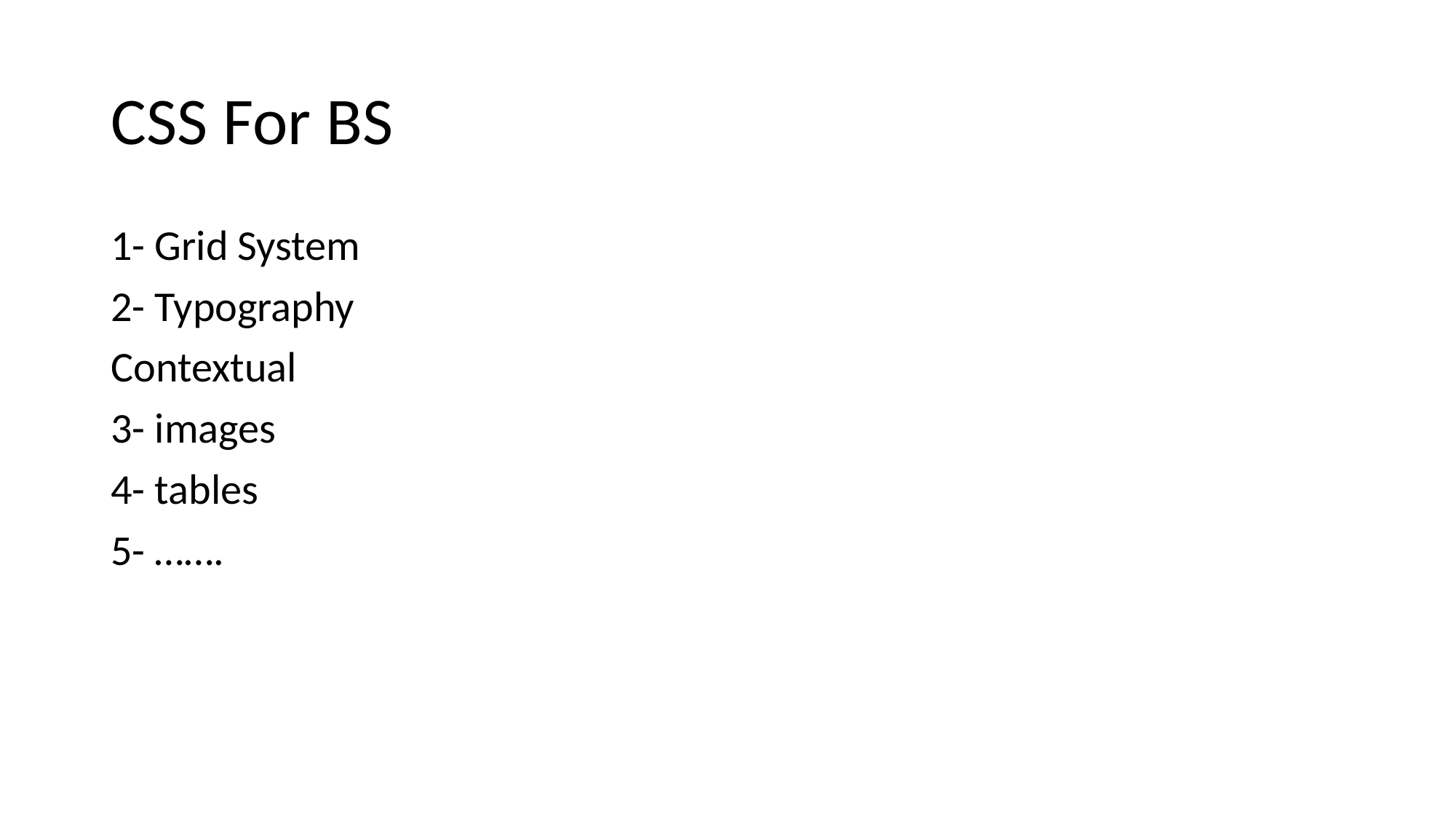

# CSS For BS
1- Grid System
2- Typography
Contextual
3- images
4- tables
5- …….